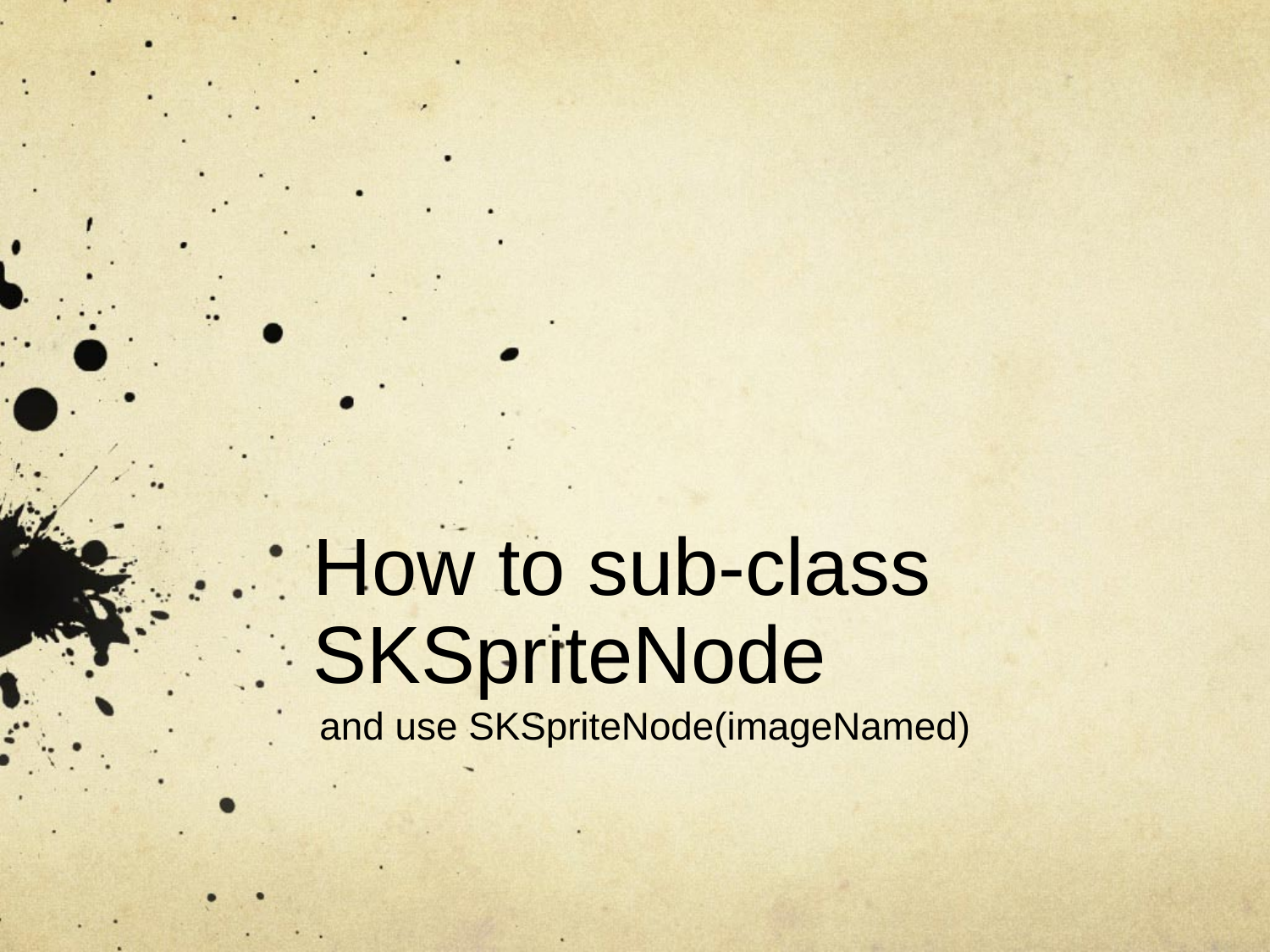

# How to sub-class SKSpriteNode
and use SKSpriteNode(imageNamed)